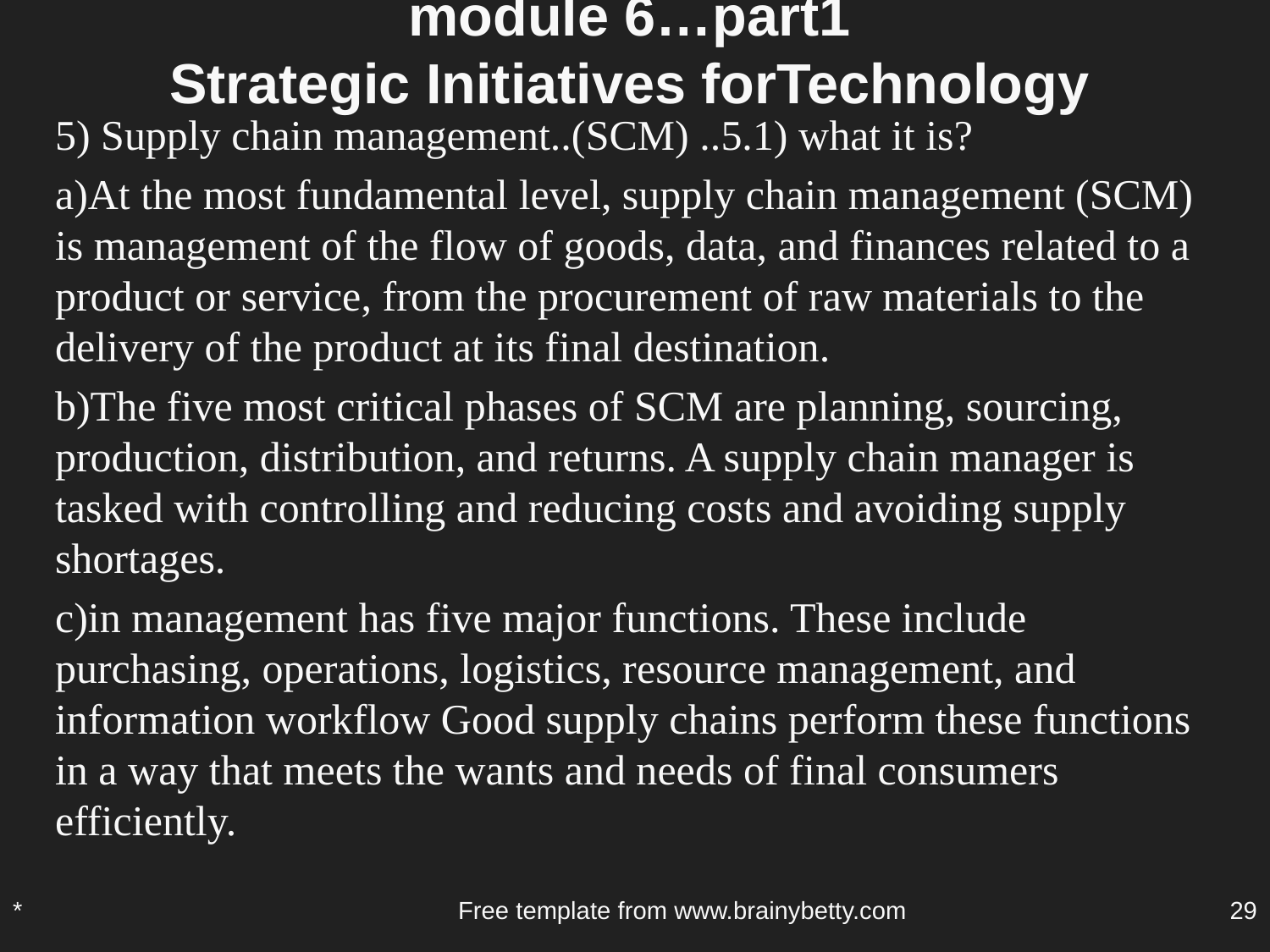

# module 6…part1 Strategic Initiatives forTechnology
5) Supply chain management..(SCM) ..5.1) what it is?
a)At the most fundamental level, supply chain management (SCM) is management of the flow of goods, data, and finances related to a product or service, from the procurement of raw materials to the delivery of the product at its final destination.
b)The five most critical phases of SCM are planning, sourcing, production, distribution, and returns. A supply chain manager is tasked with controlling and reducing costs and avoiding supply shortages.
c)in management has five major functions. These include purchasing, operations, logistics, resource management, and information workflow Good supply chains perform these functions in a way that meets the wants and needs of final consumers efficiently.
*
Free template from www.brainybetty.com
29